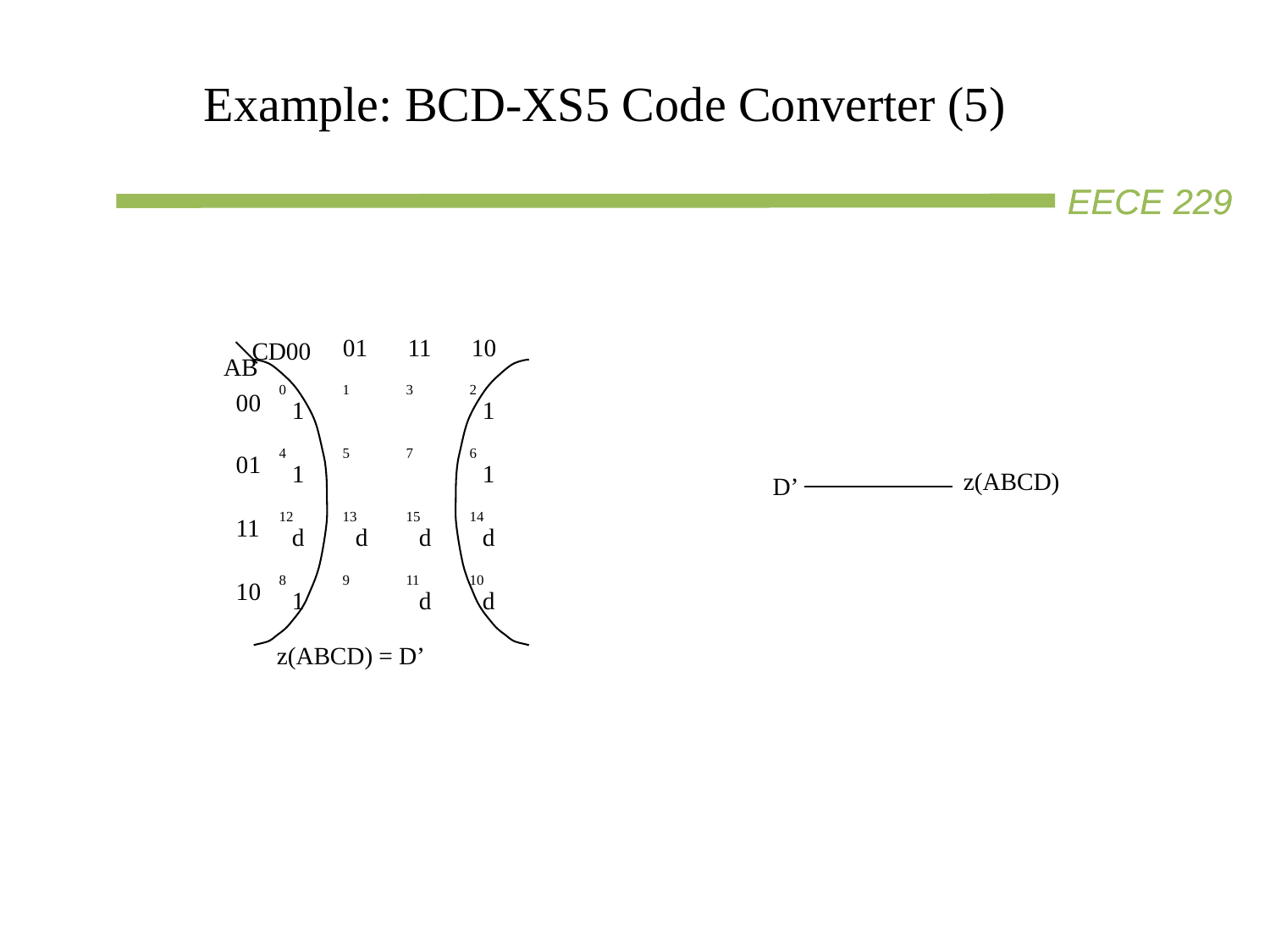

Example: BCD-XS5 Code Converter (5)
		CD00
AB
	00

	01

	11

	10
01
11
10

| 0 1 | 1 | 3 | 2 1 |
| --- | --- | --- | --- |
| 4 1 | 5 | 7 | 6 1 |
| 12 d | 13 d | 15 d | 14 d |
| 8 1 | 9 | 11 d | 10 d |
D’
z(ABCD)

z(ABCD) = D’